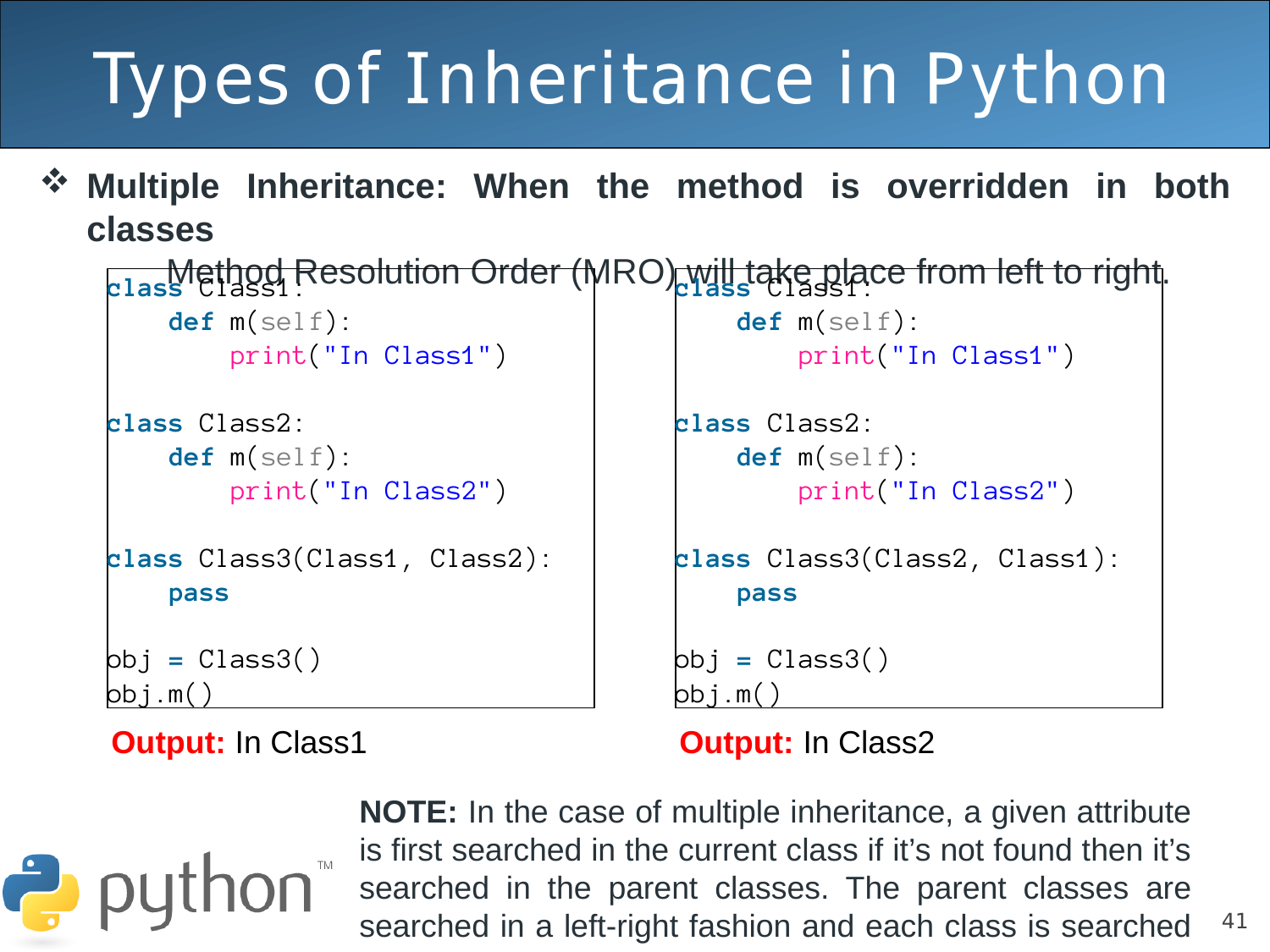

Types of Inheritance in Python
Multiple Inheritance: When the method is overridden in both classes
	Method Resolution Order (MRO) will take place from left to right.
class Class1:
    def m(self):
        print("In Class1")

class Class2:
    def m(self):
        print("In Class2")

class Class3(Class1, Class2):
    pass

obj = Class3()
obj.m()
class Class1:
    def m(self):
        print("In Class1")

class Class2:
    def m(self):
        print("In Class2")

class Class3(Class2, Class1):
    pass

obj = Class3()
obj.m()
Output: In Class1
Output: In Class2
NOTE: In the case of multiple inheritance, a given attribute is first searched in the current class if it’s not found then it’s searched in the parent classes. The parent classes are searched in a left-right fashion and each class is searched once.